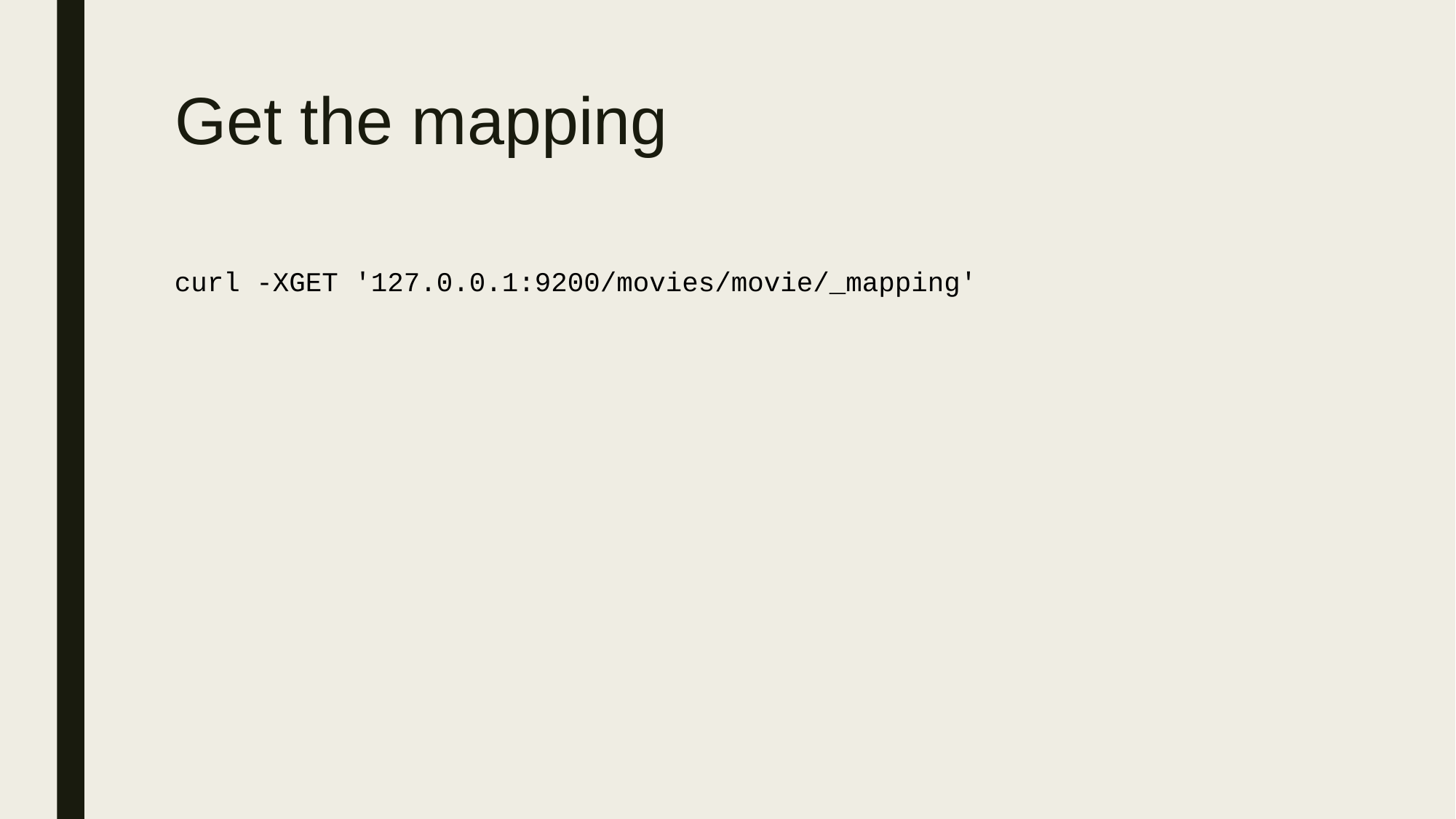

# Get the mapping
curl -XGET '127.0.0.1:9200/movies/movie/_mapping'